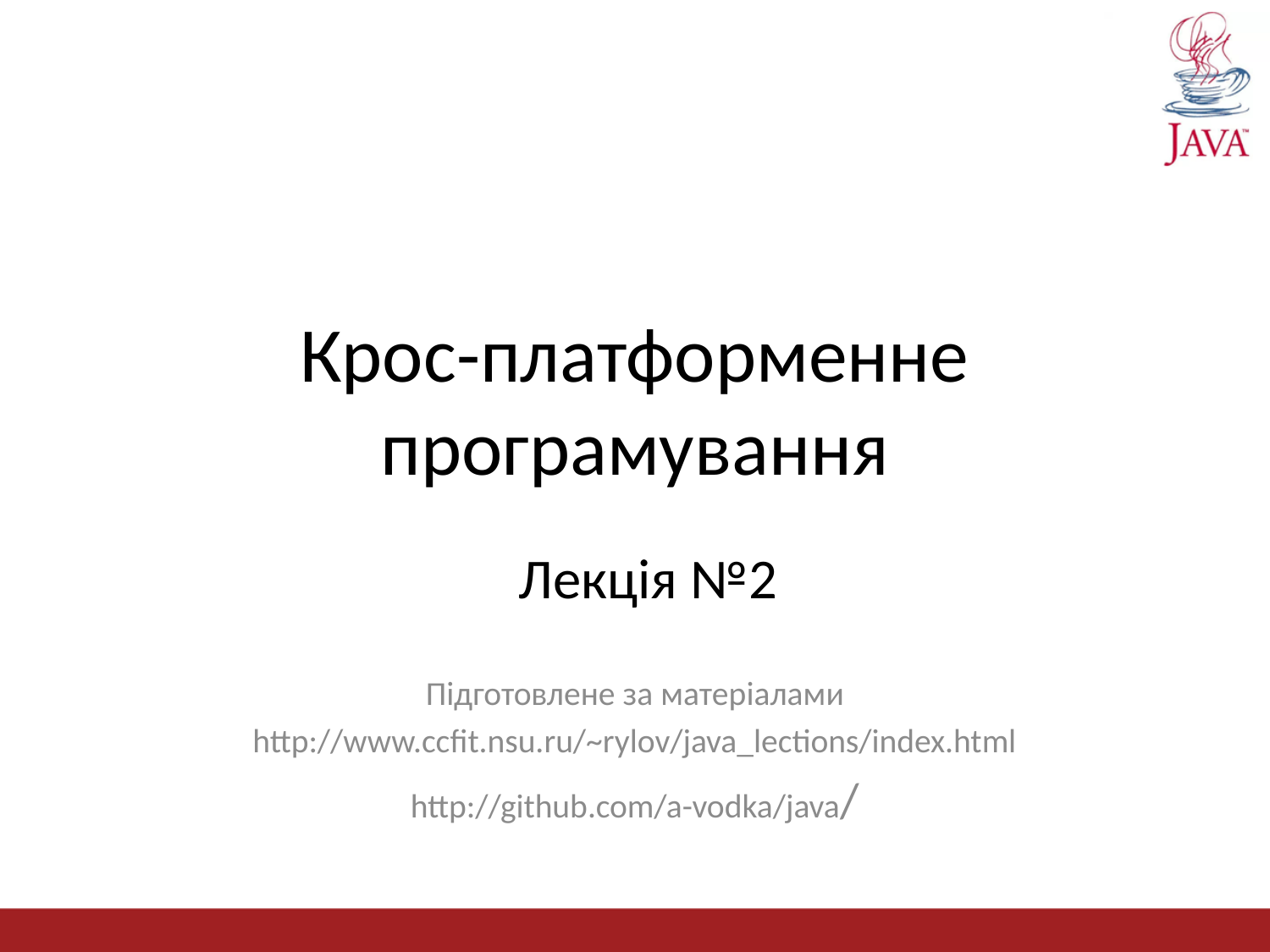

# Крос-платформенне програмування
Лекція №2
Підготовлене за матеріалами
http://www.ccfit.nsu.ru/~rylov/java_lections/index.html
http://github.com/a-vodka/java/